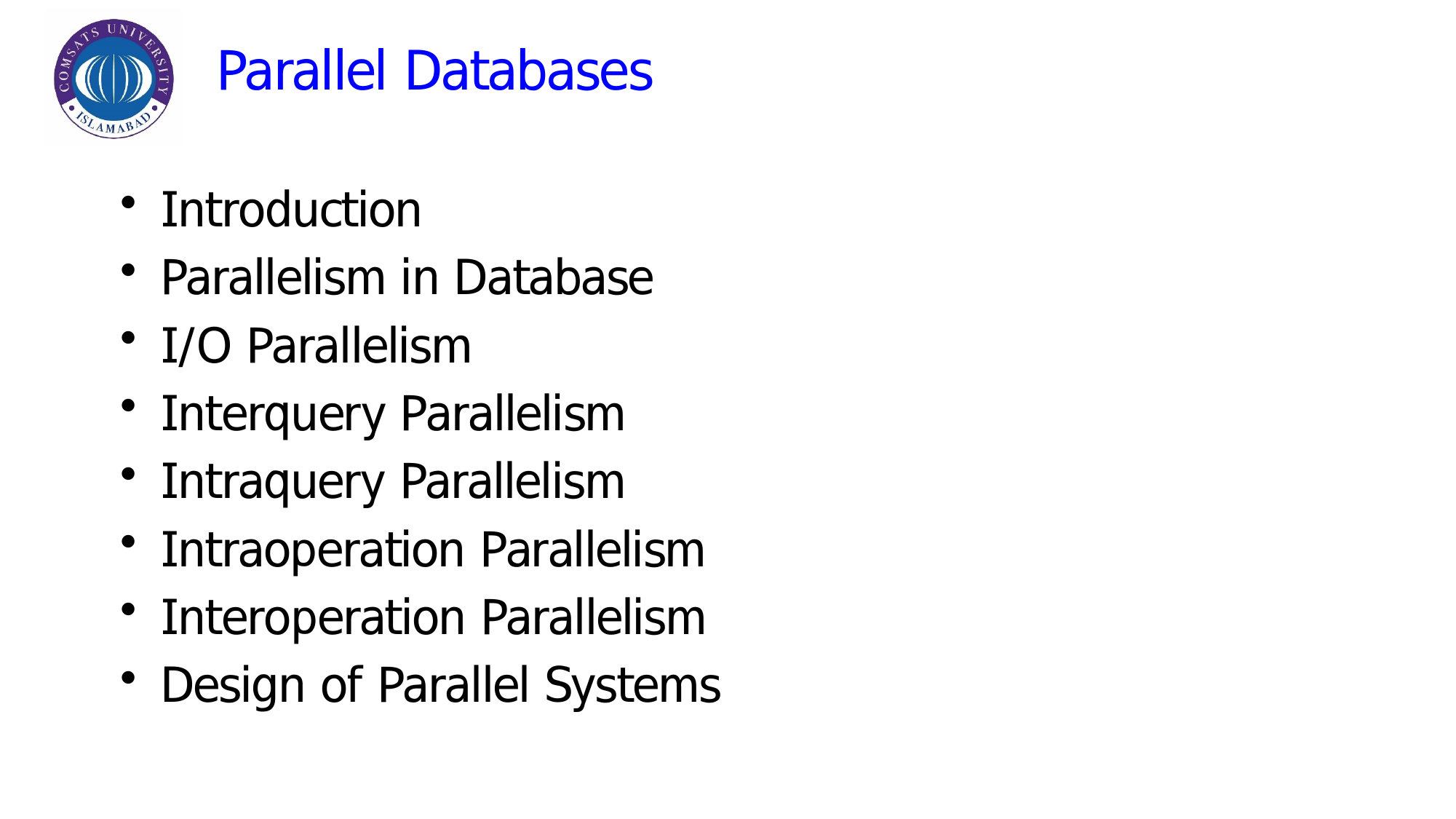

Introduction
Parallelism in Database
I/O Parallelism
Interquery Parallelism
Intraquery Parallelism
Intraoperation Parallelism
Interoperation Parallelism
Design of Parallel Systems
# Parallel Databases